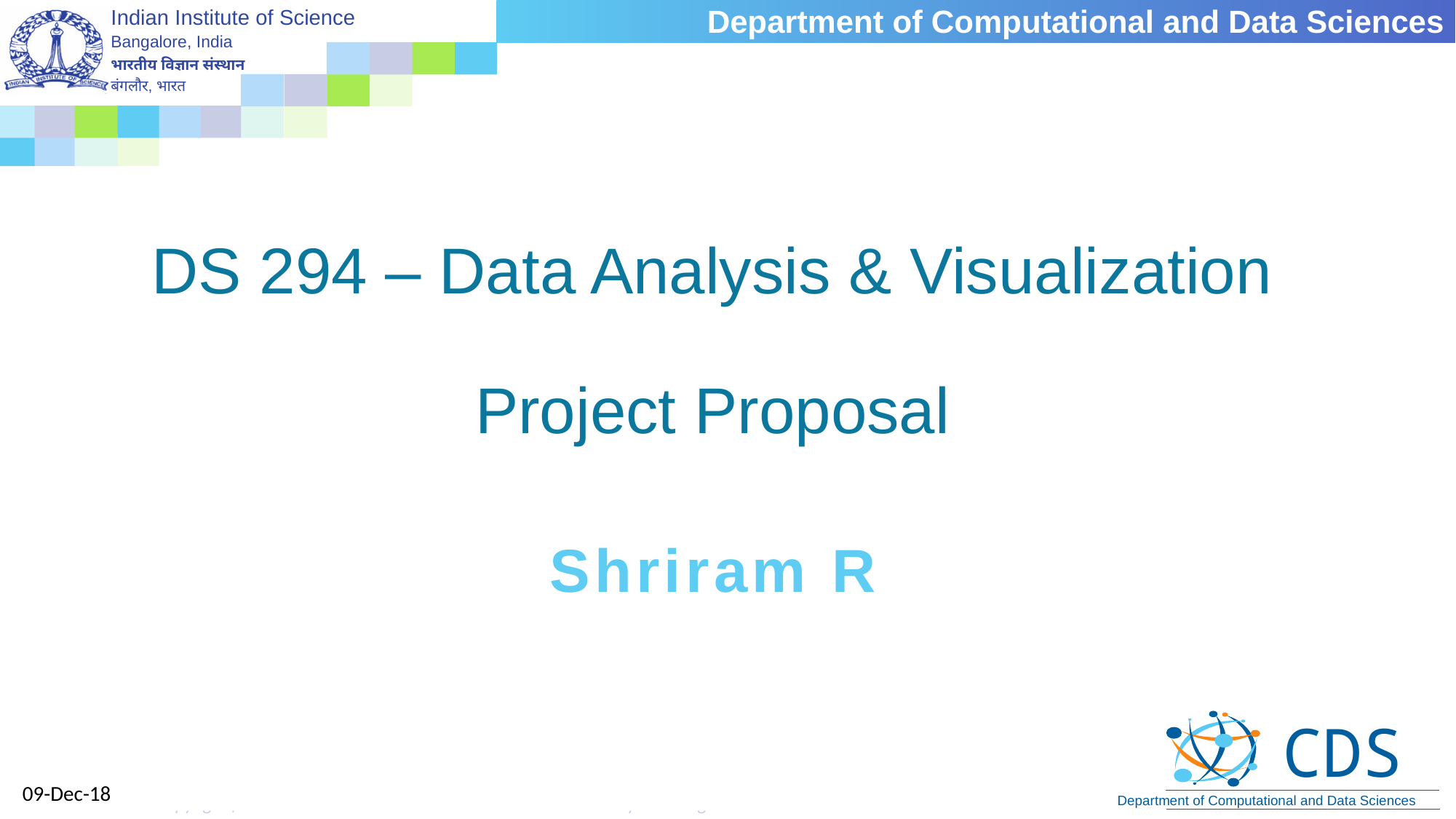

# DS 294 – Data Analysis & Visualization Project Proposal

Shriram R

09-Dec-18